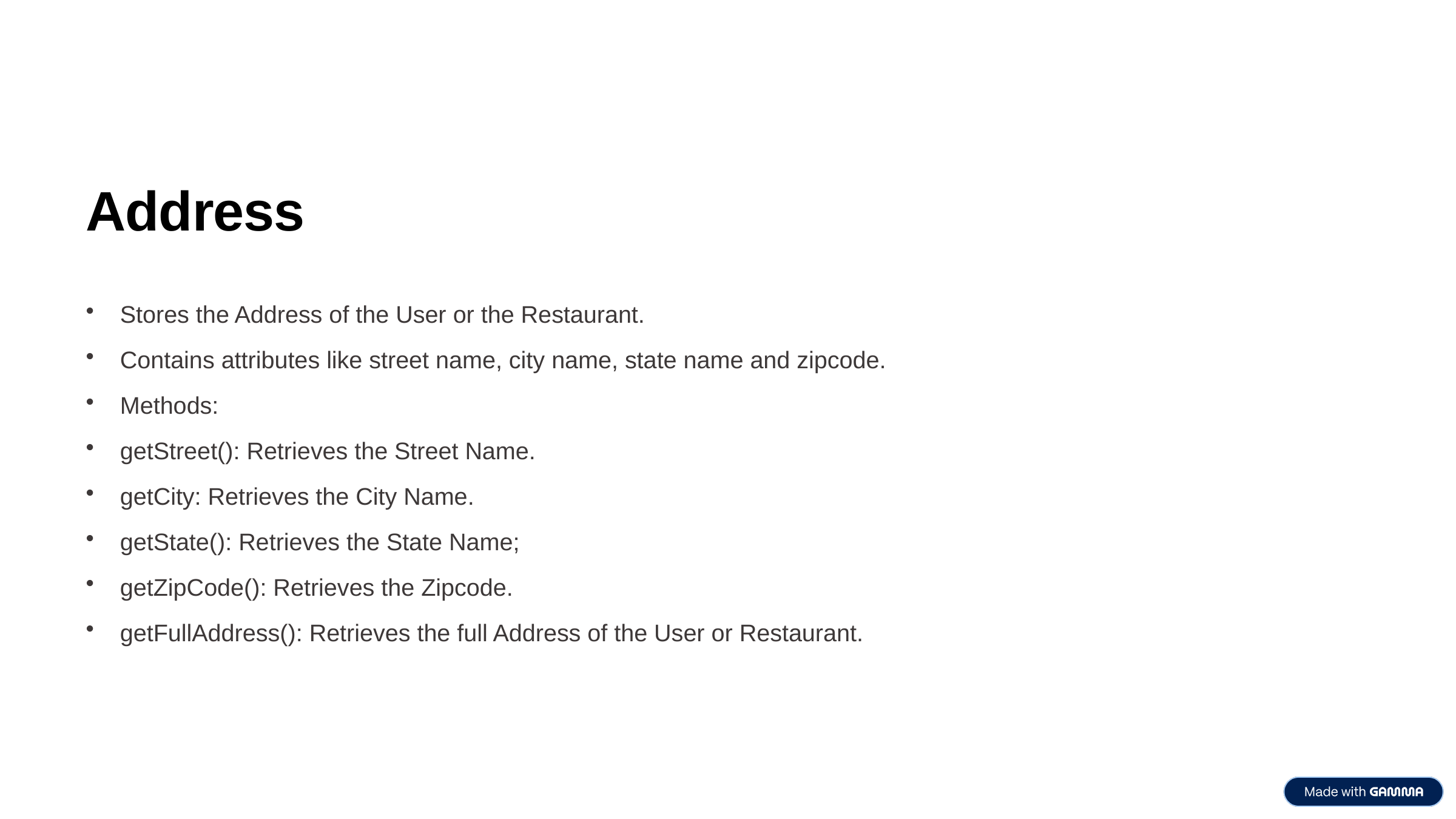

Address
Stores the Address of the User or the Restaurant.
Contains attributes like street name, city name, state name and zipcode.
Methods:
getStreet(): Retrieves the Street Name.
getCity: Retrieves the City Name.
getState(): Retrieves the State Name;
getZipCode(): Retrieves the Zipcode.
getFullAddress(): Retrieves the full Address of the User or Restaurant.